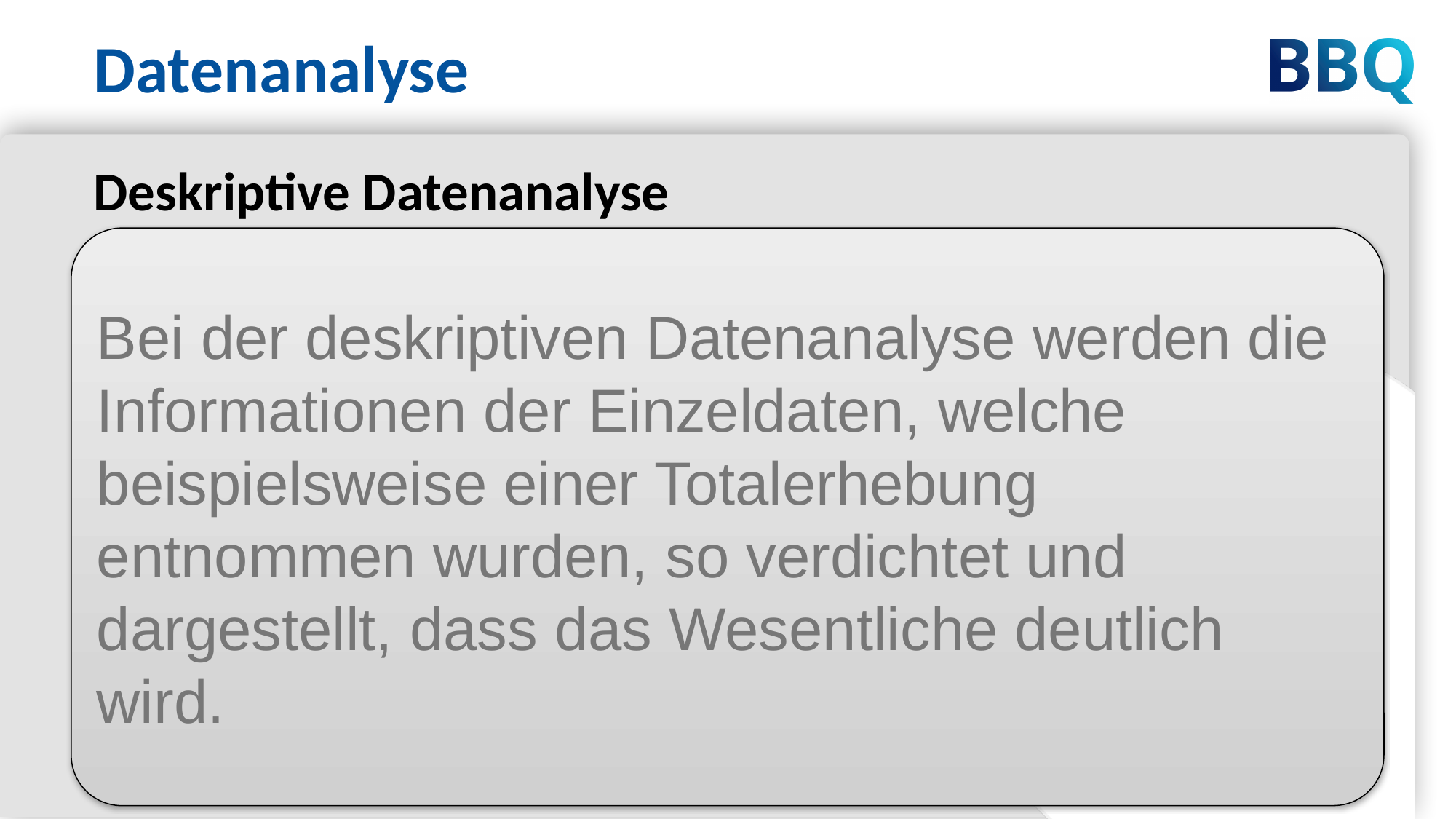

Datenanalyse
Deskriptive Datenanalyse
Bei der deskriptiven Datenanalyse werden die Informationen der Einzeldaten, welche beispielsweise einer Totalerhebung entnommen wurden, so verdichtet und dargestellt, dass das Wesentliche deutlich wird.
3